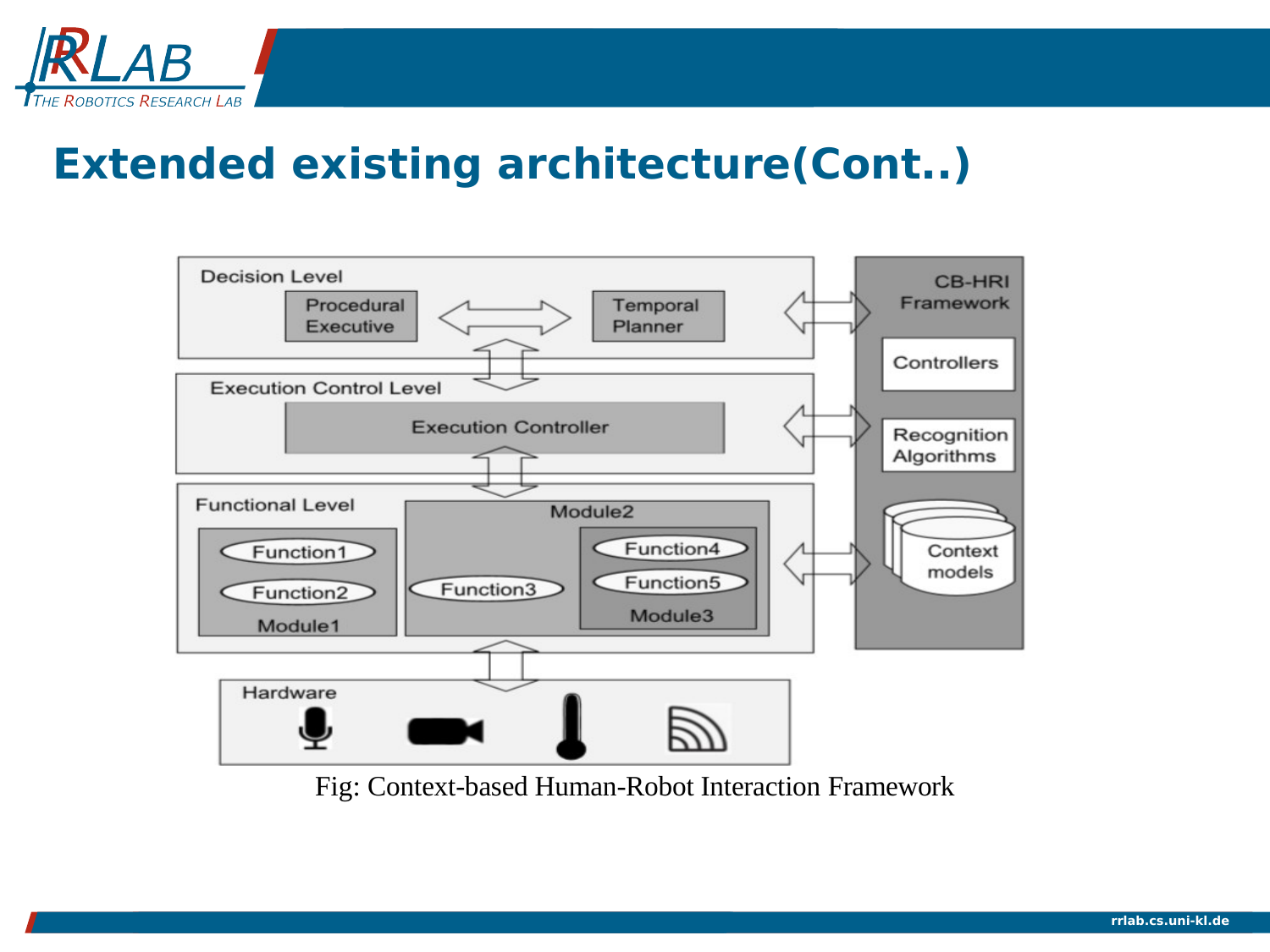

# Extended existing architecture(Cont..)

Fig: Context-based Human-Robot Interaction Framework